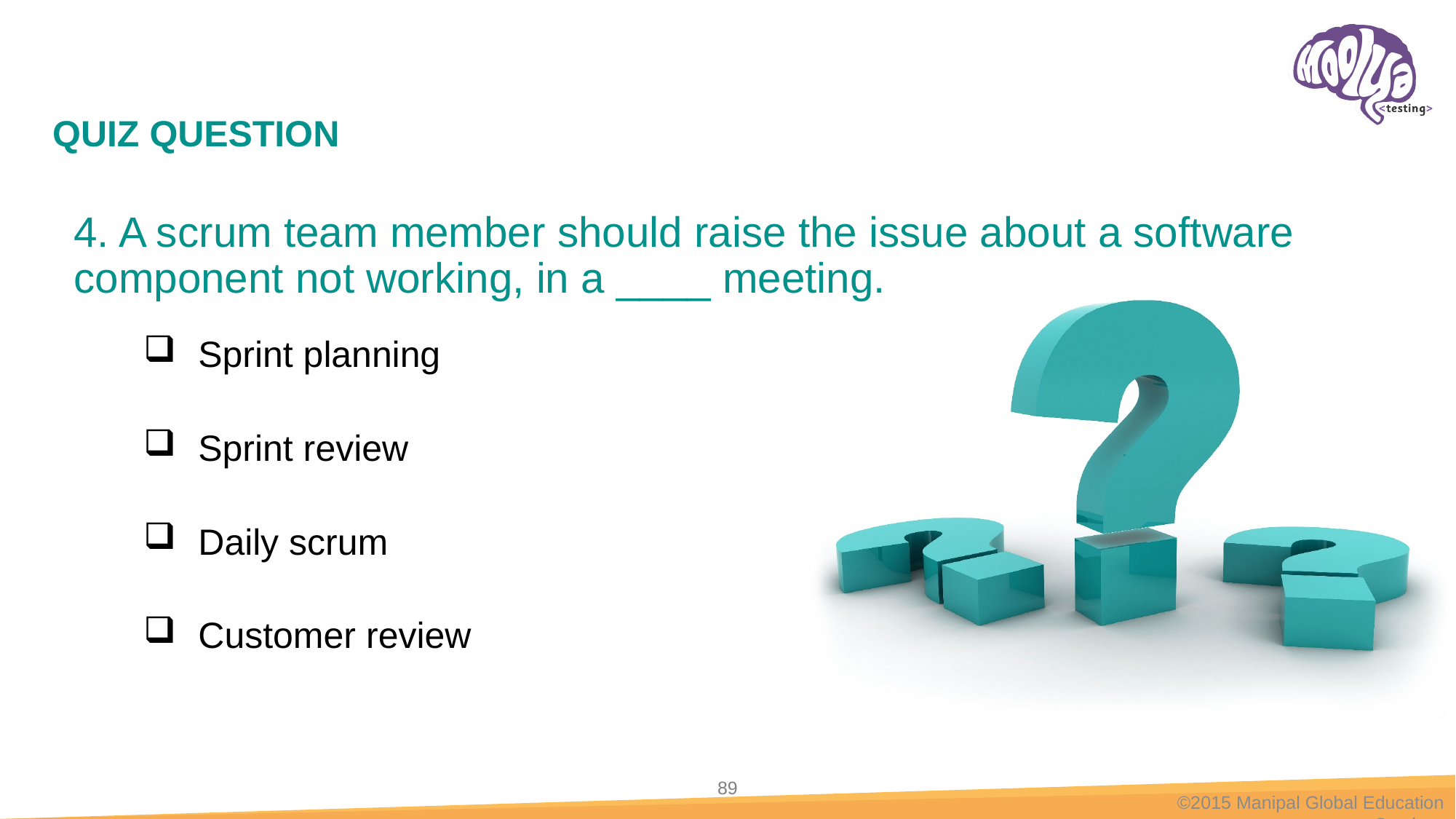

# QUIZ QUESTION
4. A scrum team member should raise the issue about a software component not working, in a ____ meeting.
Sprint planning

Sprint review

Daily scrum

Customer review